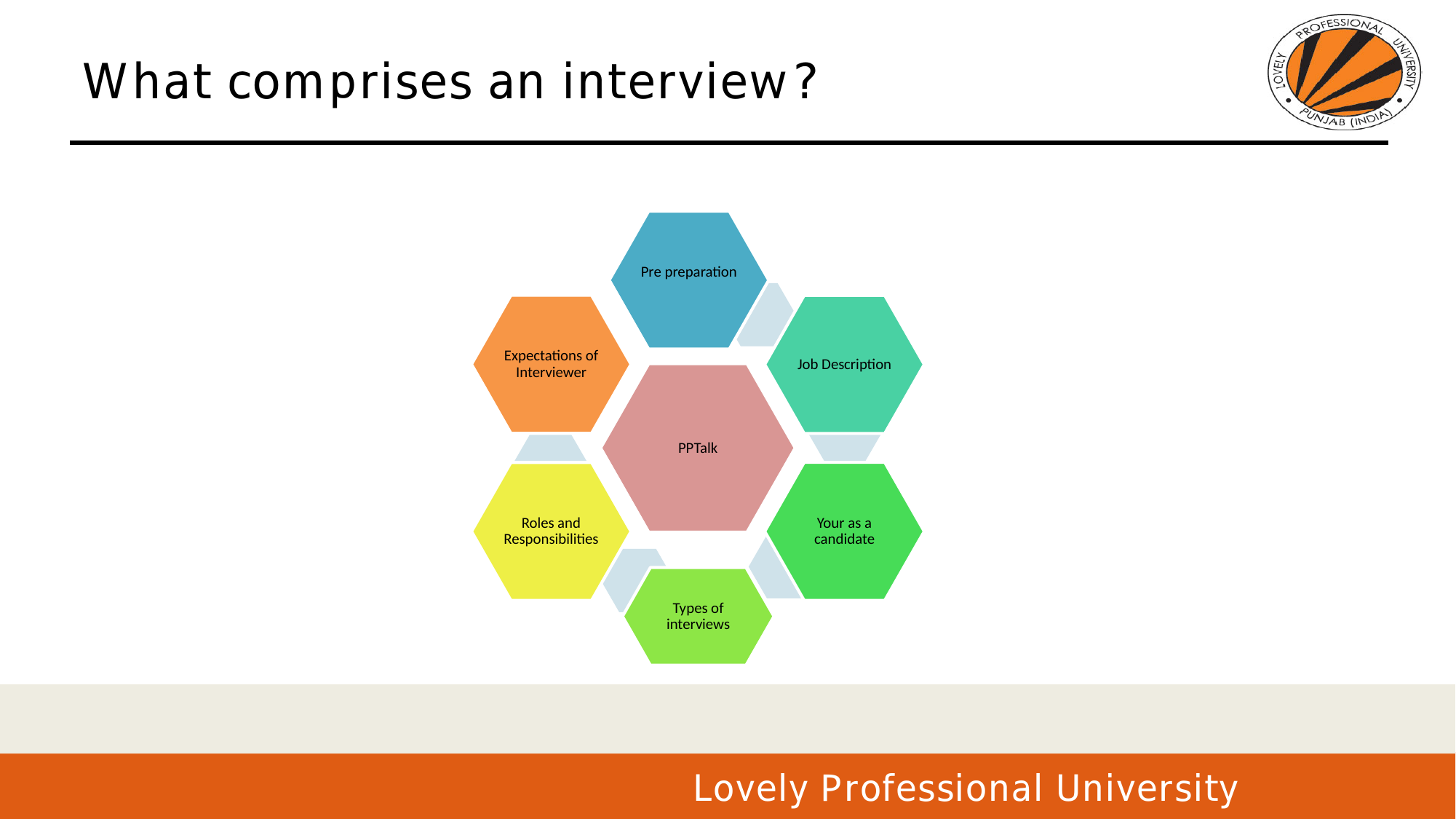

# What comprises an interview?

PPTalk
Pre preparation
Job Description
Your as a candidate
Types of interviews
Roles and Responsibilities
Expectations of Interviewer